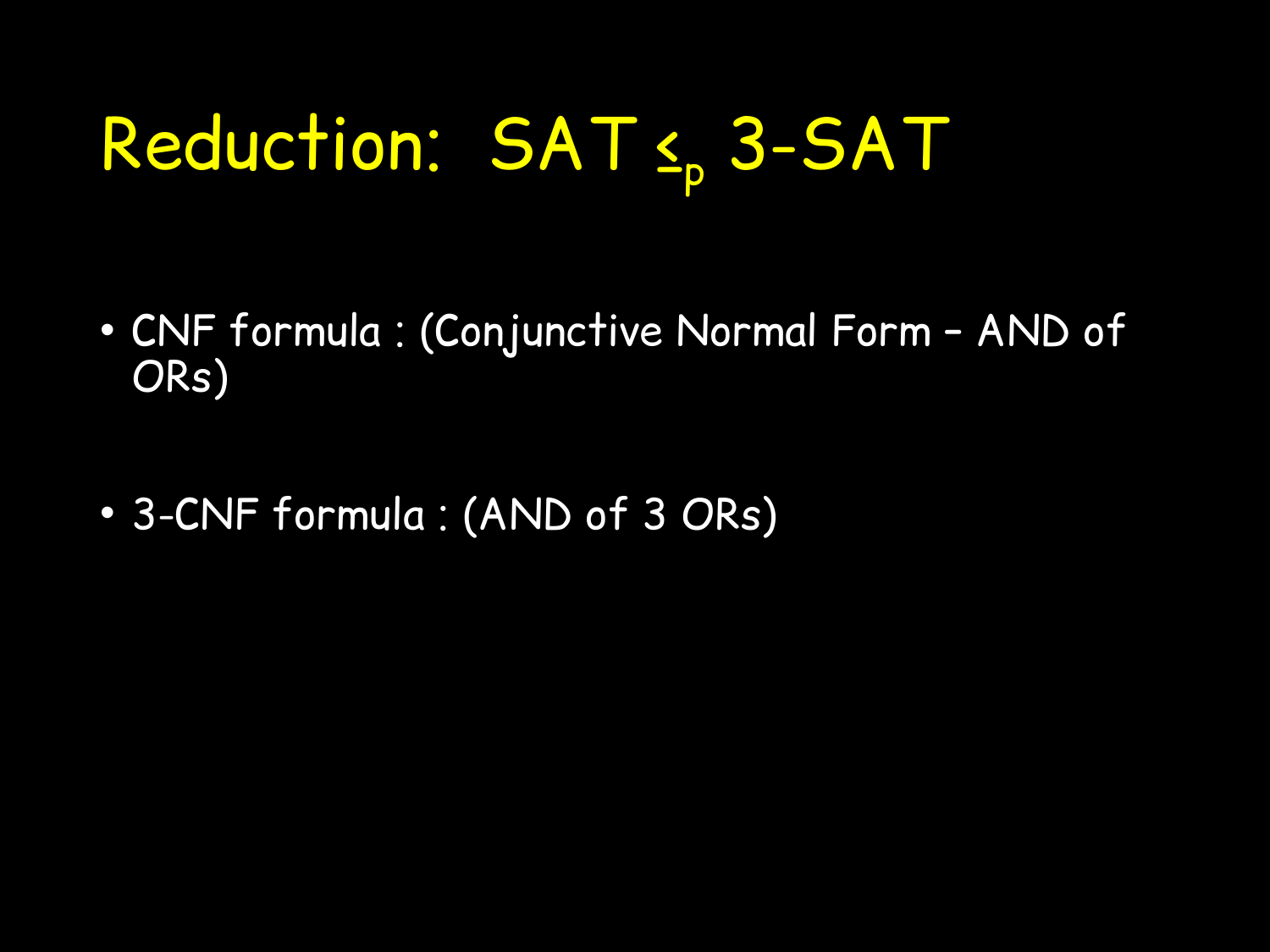

# Reduction:  SAT ≤p 3-SAT

CNF formula : (Conjunctive Normal Form – AND of ORs)

3-CNF formula : (AND of 3 ORs)